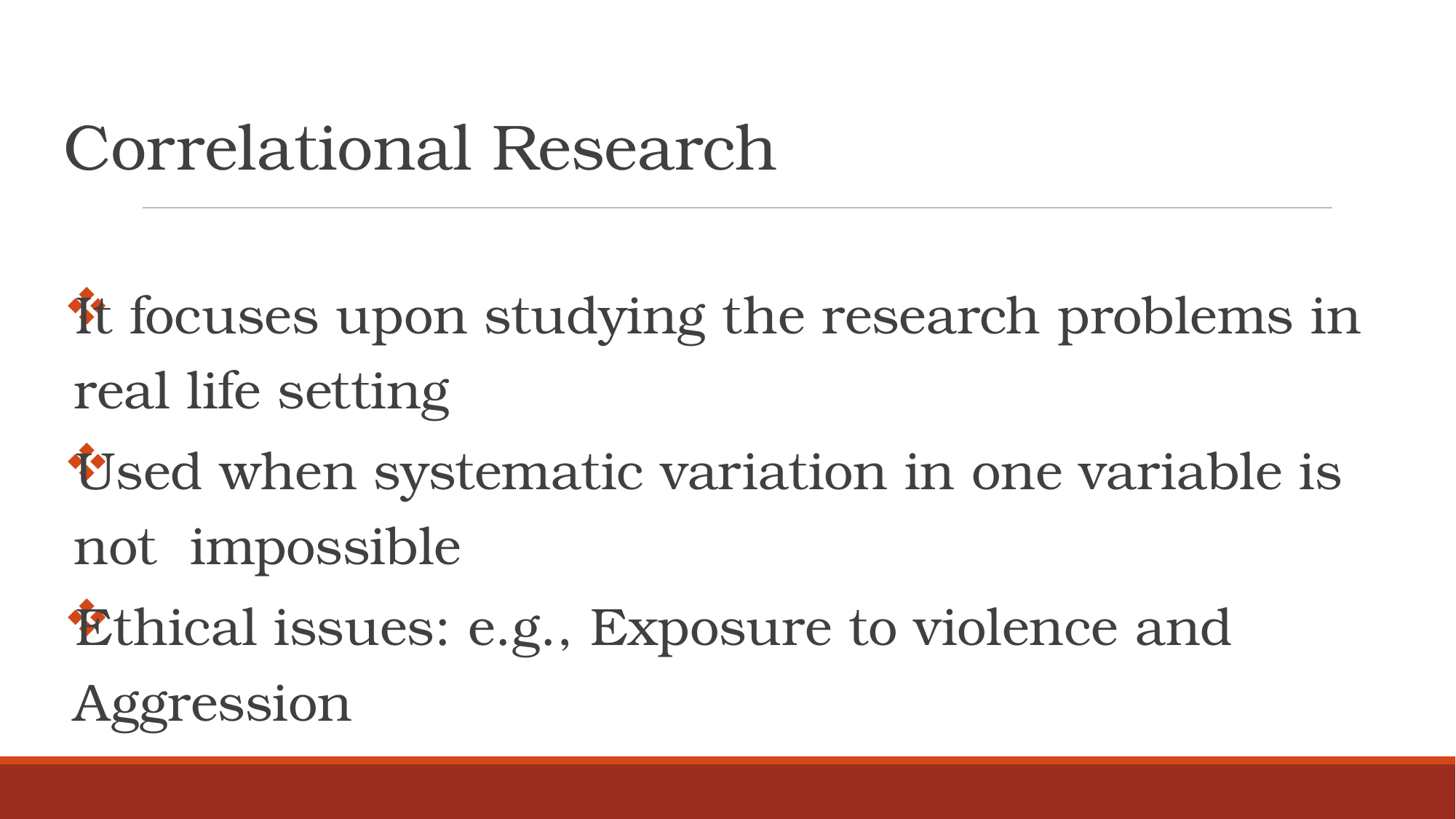

Correlational Research

It focuses upon studying the research problems in real life setting
Used when systematic variation in one variable is not  impossible
Ethical issues: e.g., Exposure to violence and Aggression